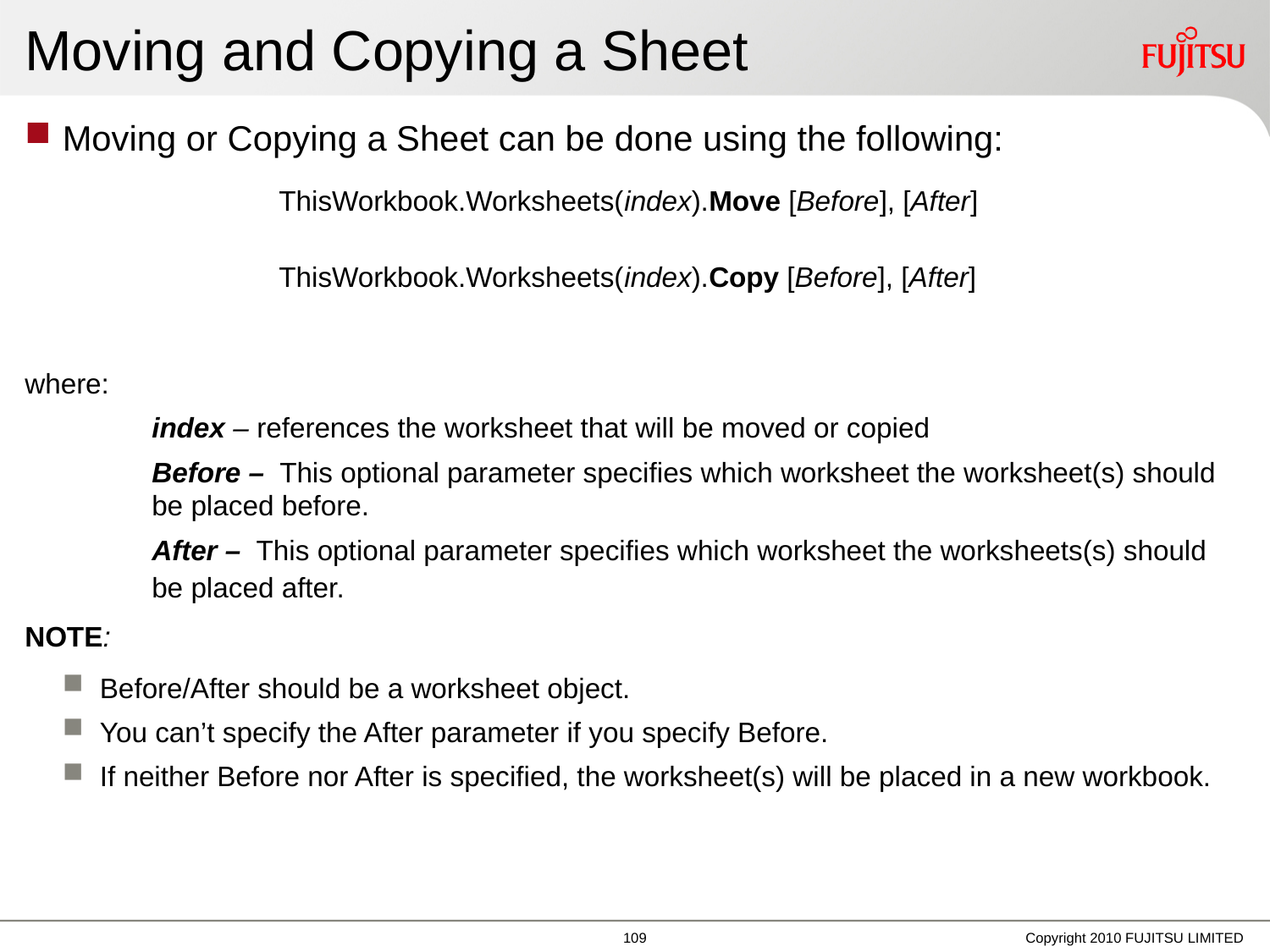

# Moving and Copying a Sheet
Moving or Copying a Sheet can be done using the following:
		ThisWorkbook.Worksheets(index).Move [Before], [After]
		ThisWorkbook.Worksheets(index).Copy [Before], [After]

where:
	index – references the worksheet that will be moved or copied
	Before –  This optional parameter specifies which worksheet the worksheet(s) should 	be placed before.
	After –  This optional parameter specifies which worksheet the worksheets(s) should 	be placed after.
NOTE:
Before/After should be a worksheet object.
You can’t specify the After parameter if you specify Before.
If neither Before nor After is specified, the worksheet(s) will be placed in a new workbook.
Copyright 2010 FUJITSU LIMITED